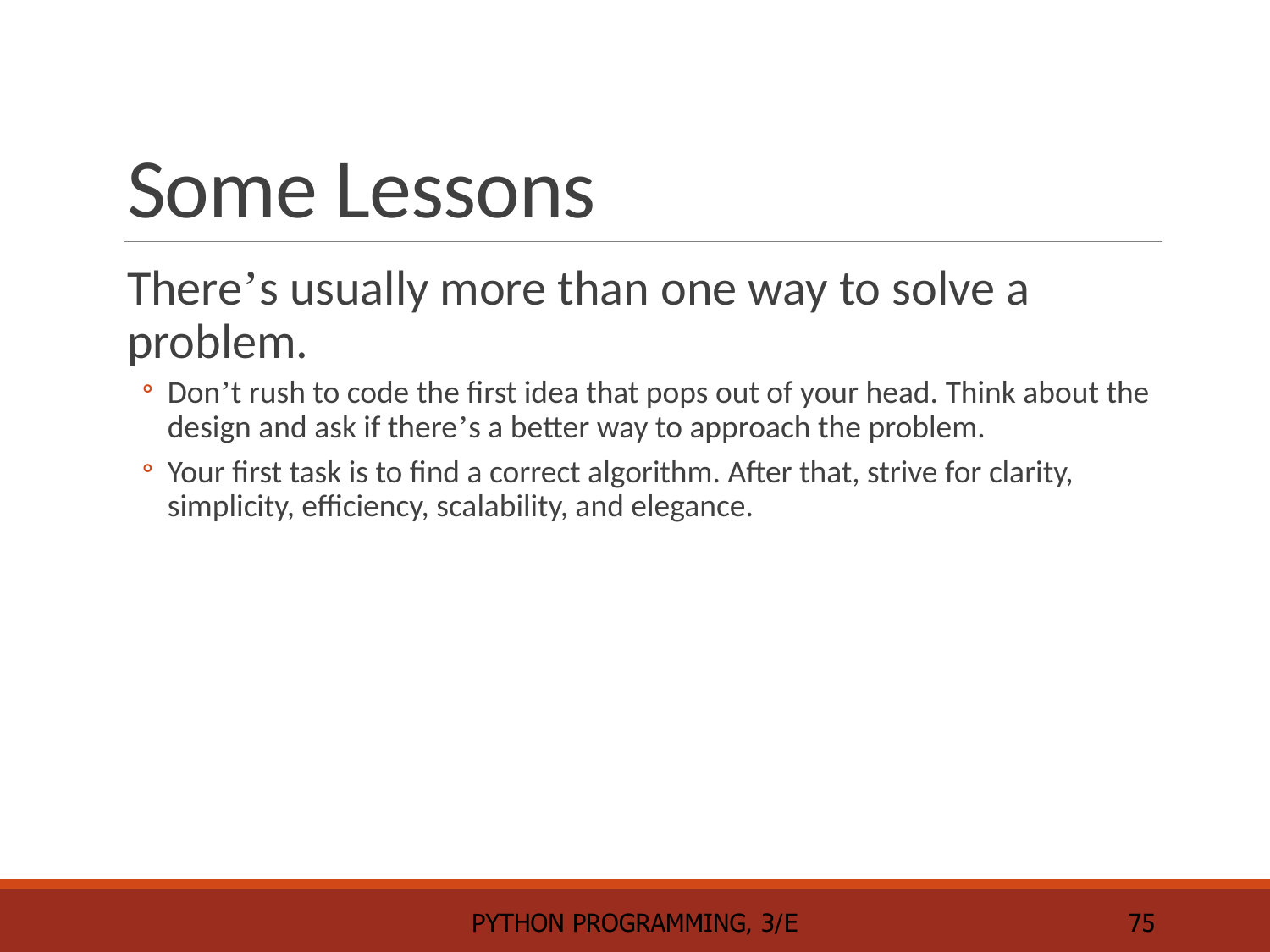

# Some Lessons
There’s usually more than one way to solve a problem.
Don’t rush to code the first idea that pops out of your head. Think about the design and ask if there’s a better way to approach the problem.
Your first task is to find a correct algorithm. After that, strive for clarity, simplicity, efficiency, scalability, and elegance.
Python Programming, 3/e
75